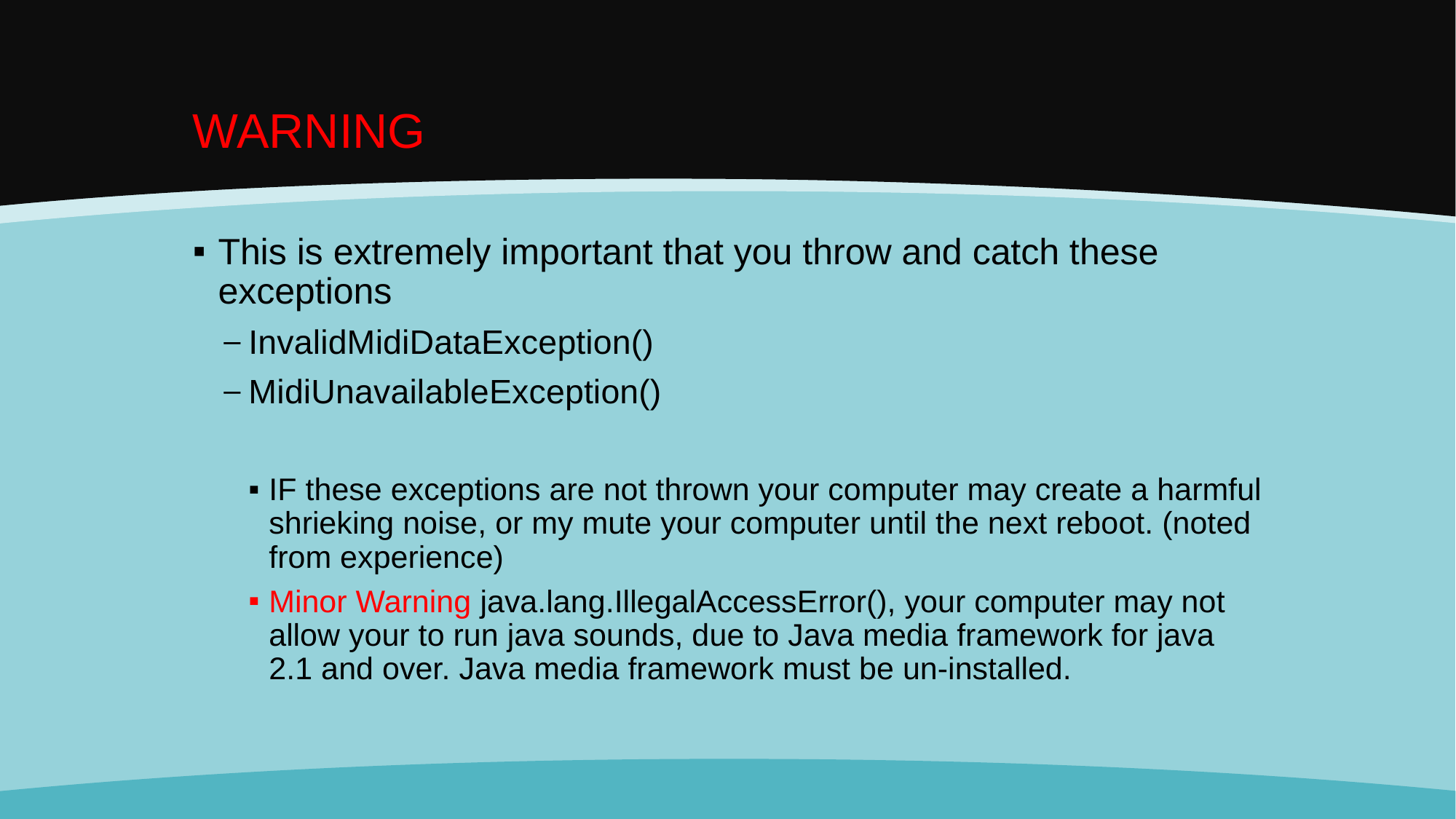

# WARNING
This is extremely important that you throw and catch these exceptions
InvalidMidiDataException()
MidiUnavailableException()

IF these exceptions are not thrown your computer may create a harmful shrieking noise, or my mute your computer until the next reboot. (noted from experience)
Minor Warning java.lang.IllegalAccessError(), your computer may not allow your to run java sounds, due to Java media framework for java 2.1 and over. Java media framework must be un-installed.